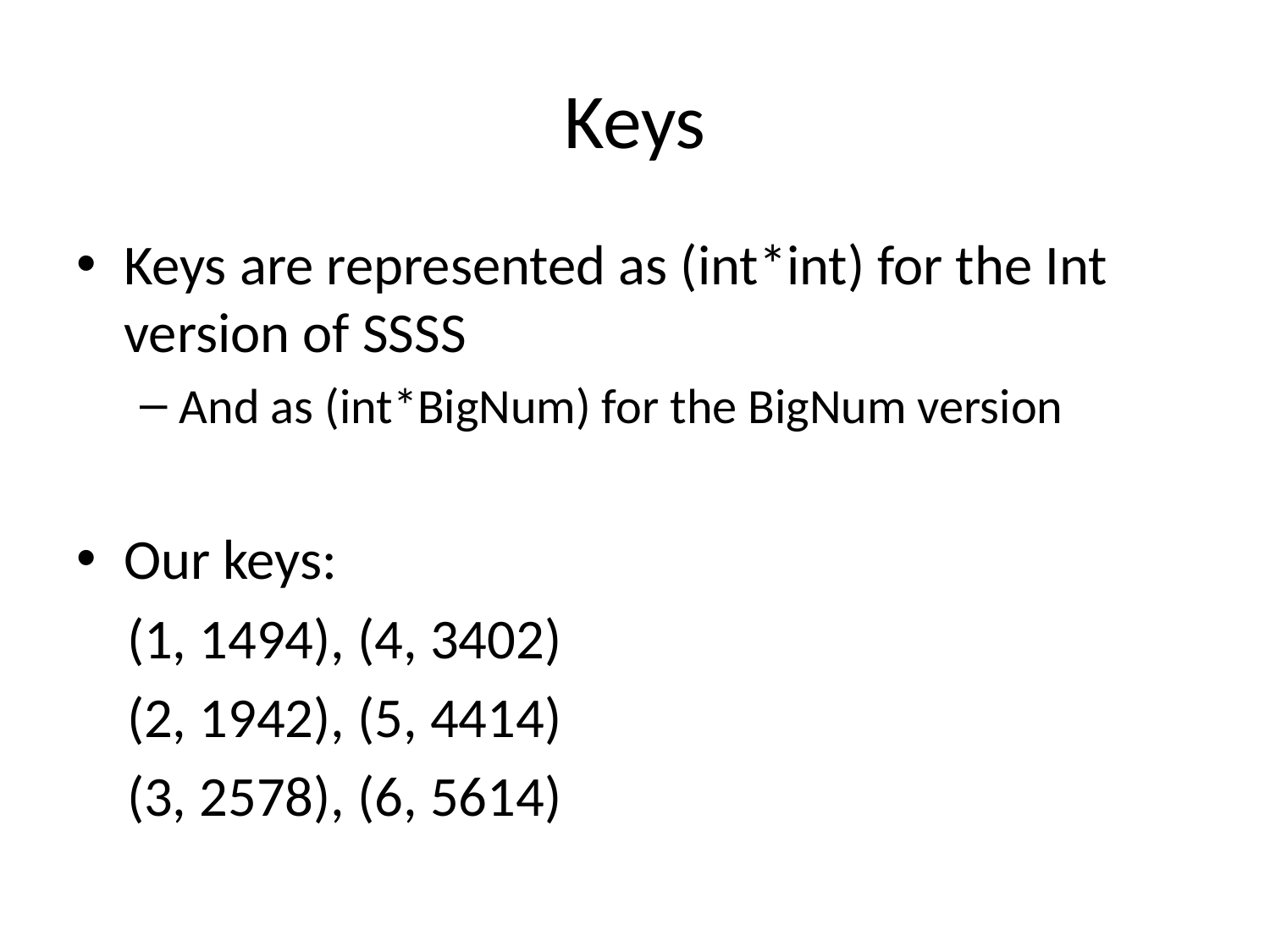

# Keys
Keys are represented as (int*int) for the Int version of SSSS
And as (int*BigNum) for the BigNum version

Our keys:
    (1, 1494), (4, 3402)
    (2, 1942), (5, 4414)
    (3, 2578), (6, 5614)